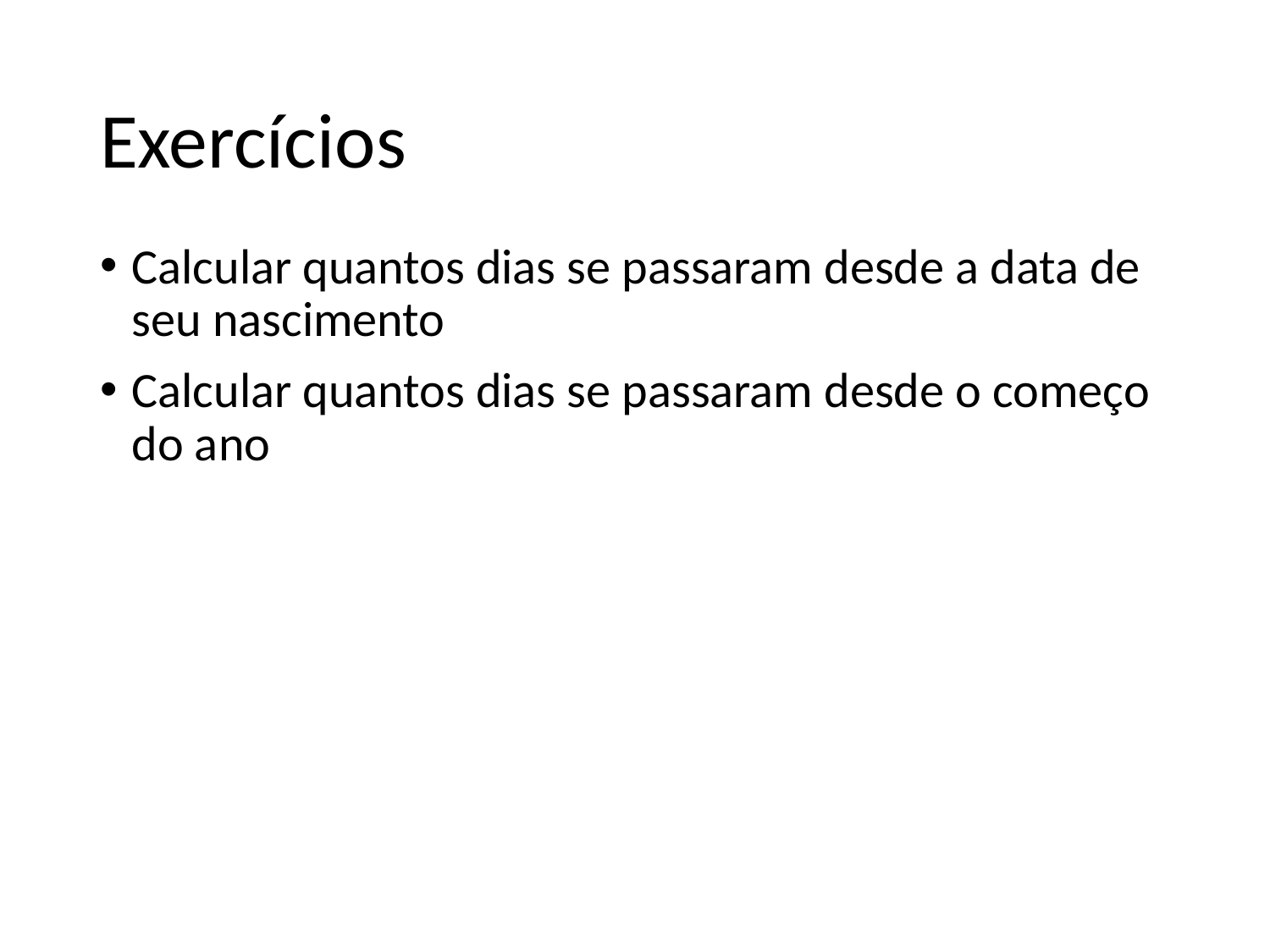

# Exercícios
Calcular quantos dias se passaram desde a data de seu nascimento
Calcular quantos dias se passaram desde o começo do ano